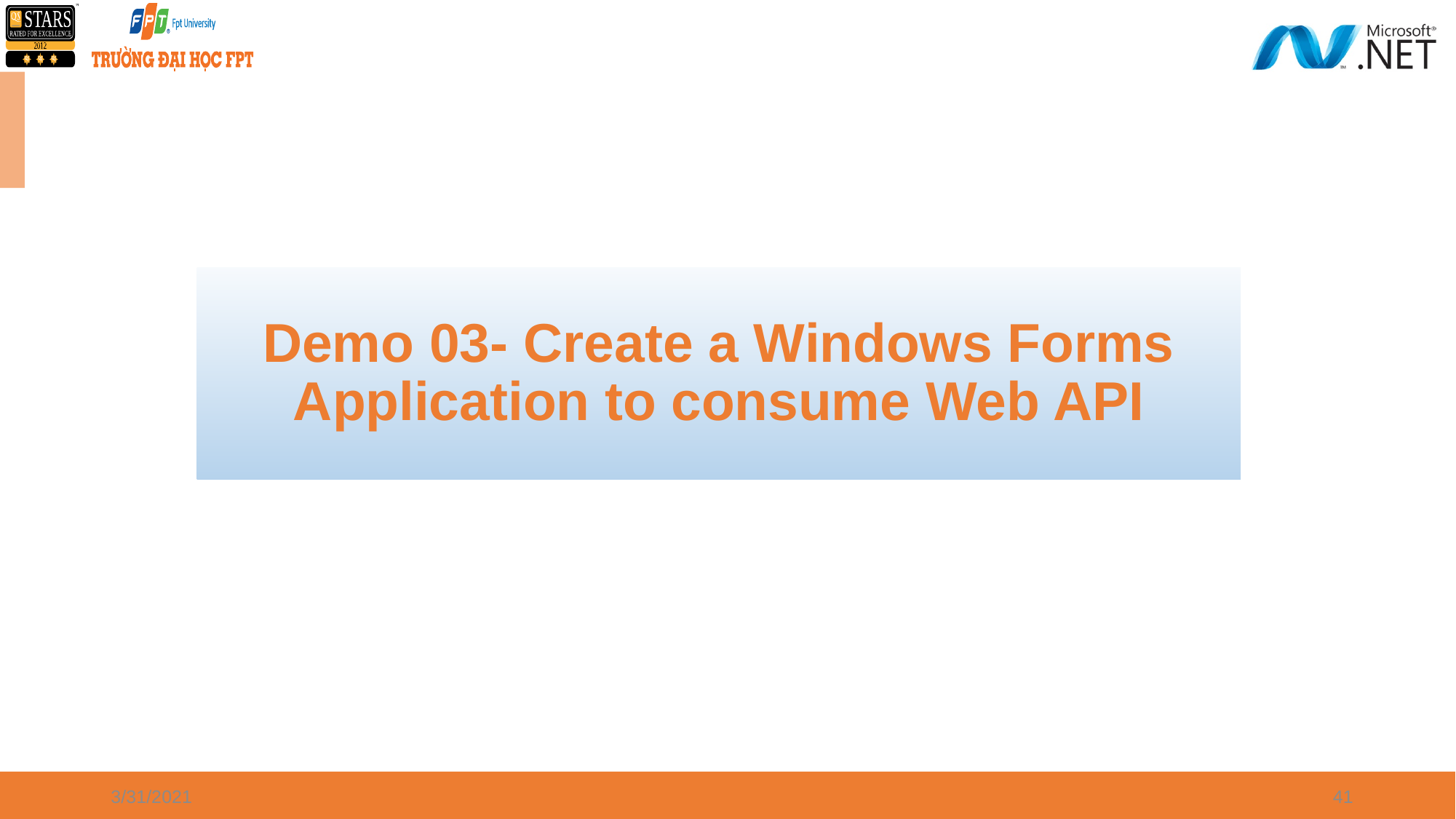

Demo 03- Create a Windows Forms Application to consume Web API
3/31/2021
41